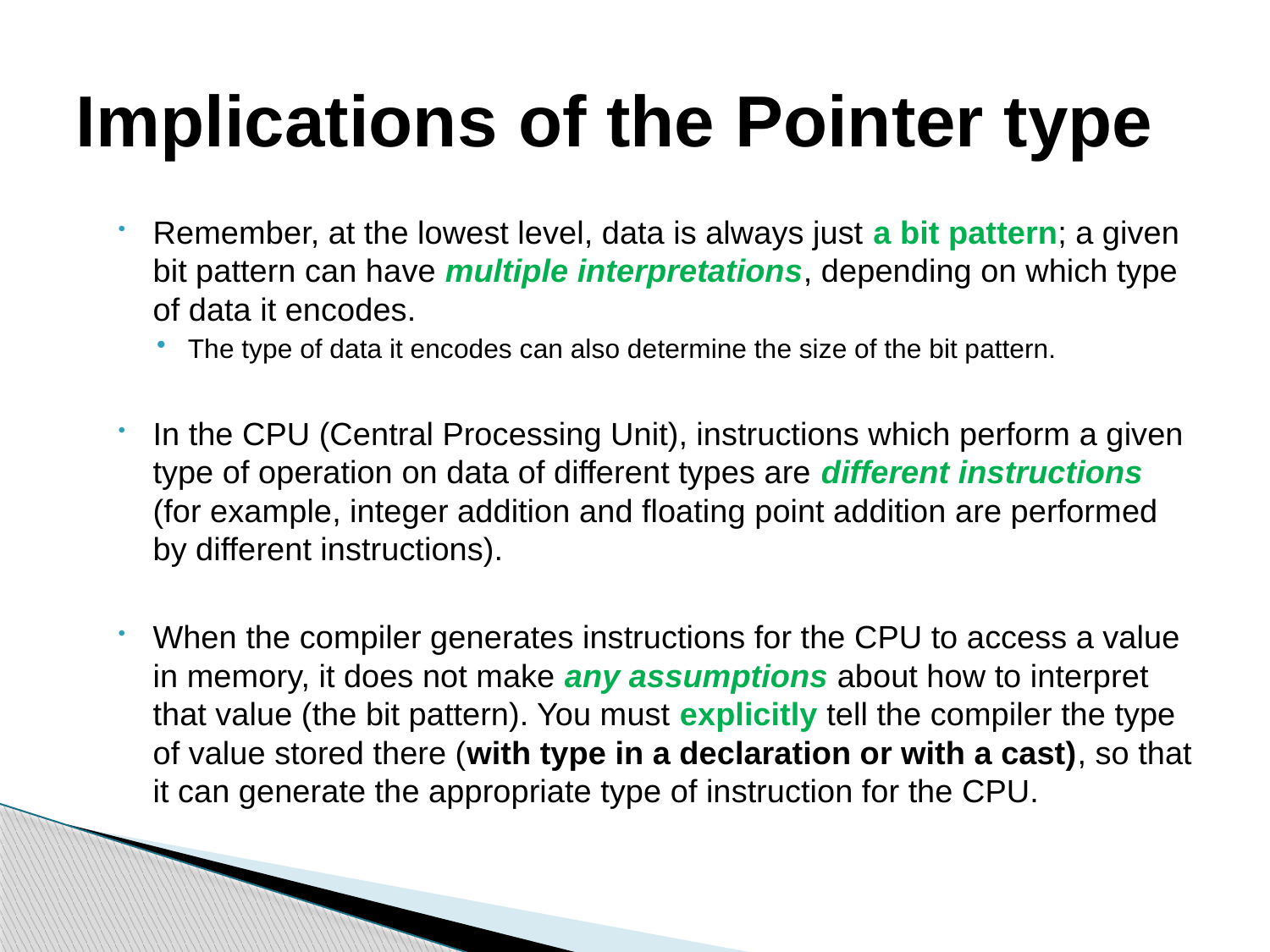

# Implications of the Pointer type
Remember, at the lowest level, data is always just a bit pattern; a given bit pattern can have multiple interpretations, depending on which type of data it encodes.
The type of data it encodes can also determine the size of the bit pattern.

In the CPU (Central Processing Unit), instructions which perform a given type of operation on data of different types are different instructions (for example, integer addition and floating point addition are performed by different instructions).

When the compiler generates instructions for the CPU to access a value in memory, it does not make any assumptions about how to interpret that value (the bit pattern). You must explicitly tell the compiler the type of value stored there (with type in a declaration or with a cast), so that it can generate the appropriate type of instruction for the CPU.